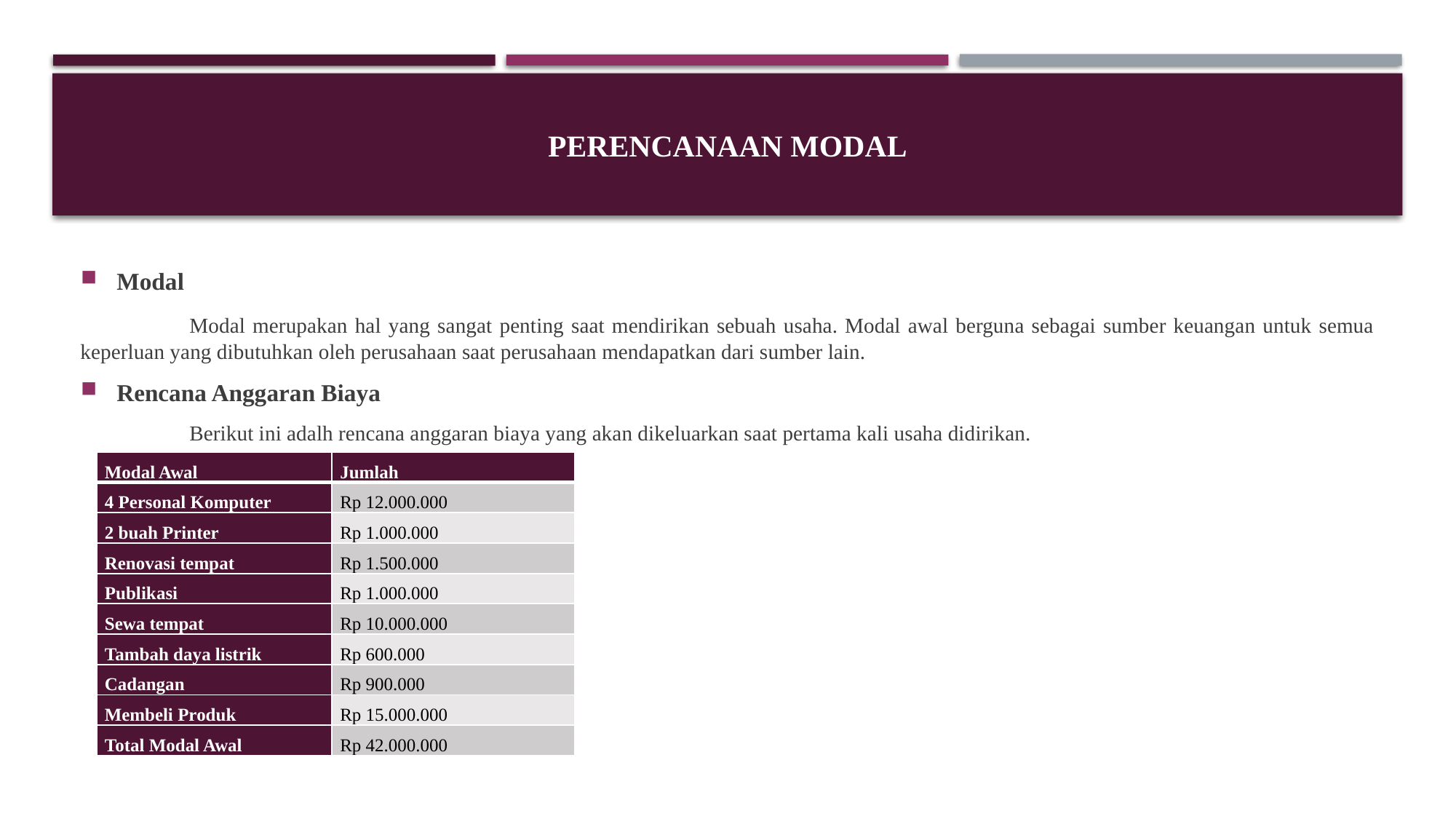

# Perencanaan modal
Modal
	Modal merupakan hal yang sangat penting saat mendirikan sebuah usaha. Modal awal berguna sebagai sumber keuangan untuk semua keperluan yang dibutuhkan oleh perusahaan saat perusahaan mendapatkan dari sumber lain.
Rencana Anggaran Biaya
	Berikut ini adalh rencana anggaran biaya yang akan dikeluarkan saat pertama kali usaha didirikan.

| Modal Awal | Jumlah |
| --- | --- |
| 4 Personal Komputer | Rp 12.000.000 |
| 2 buah Printer | Rp 1.000.000 |
| Renovasi tempat | Rp 1.500.000 |
| Publikasi | Rp 1.000.000 |
| Sewa tempat | Rp 10.000.000 |
| Tambah daya listrik | Rp 600.000 |
| Cadangan | Rp 900.000 |
| Membeli Produk | Rp 15.000.000 |
| Total Modal Awal | Rp 42.000.000 |